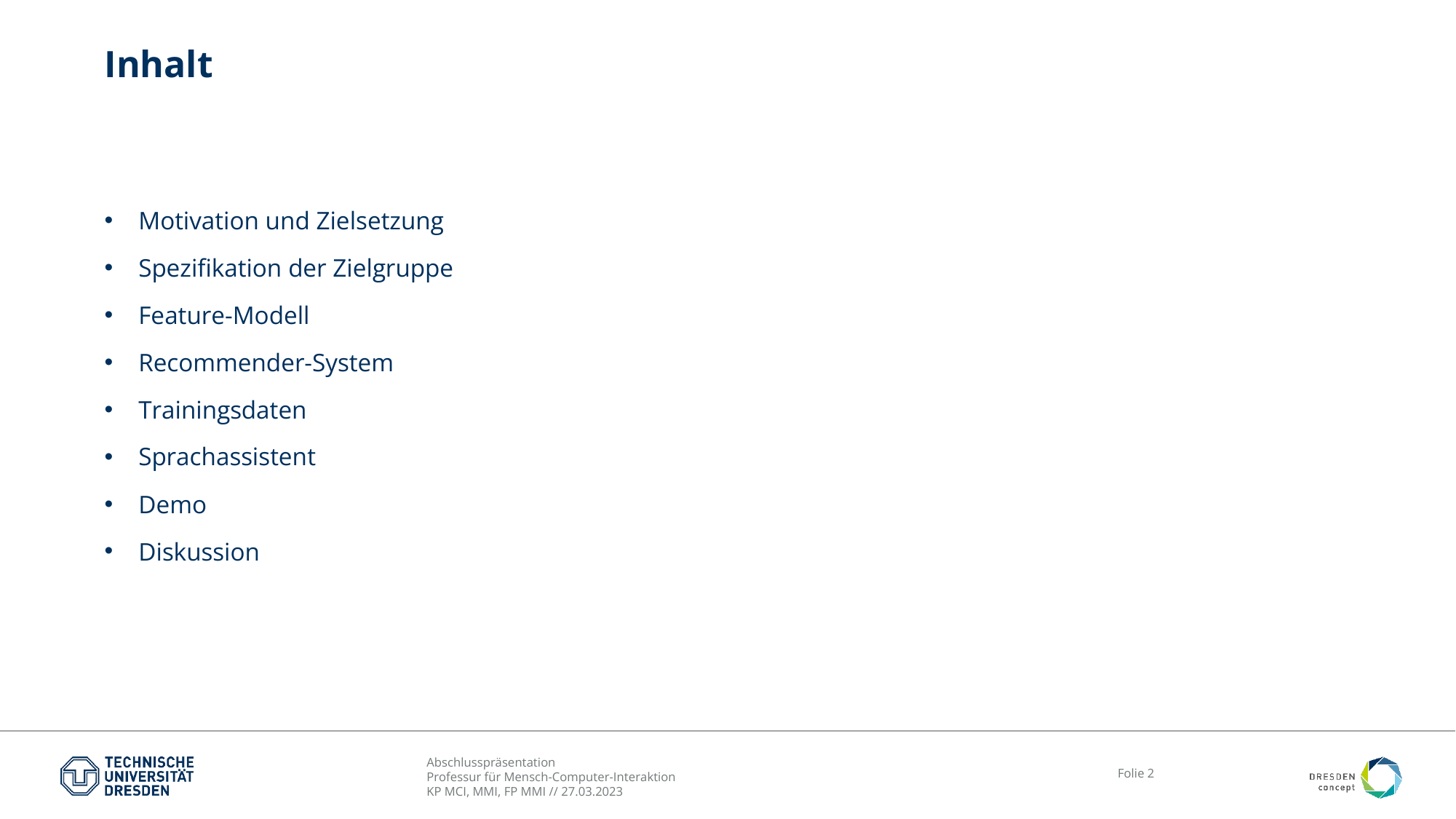

# Inhalt
Motivation und Zielsetzung
Spezifikation der Zielgruppe
Feature-Modell
Recommender-System
Trainingsdaten
Sprachassistent
Demo
Diskussion